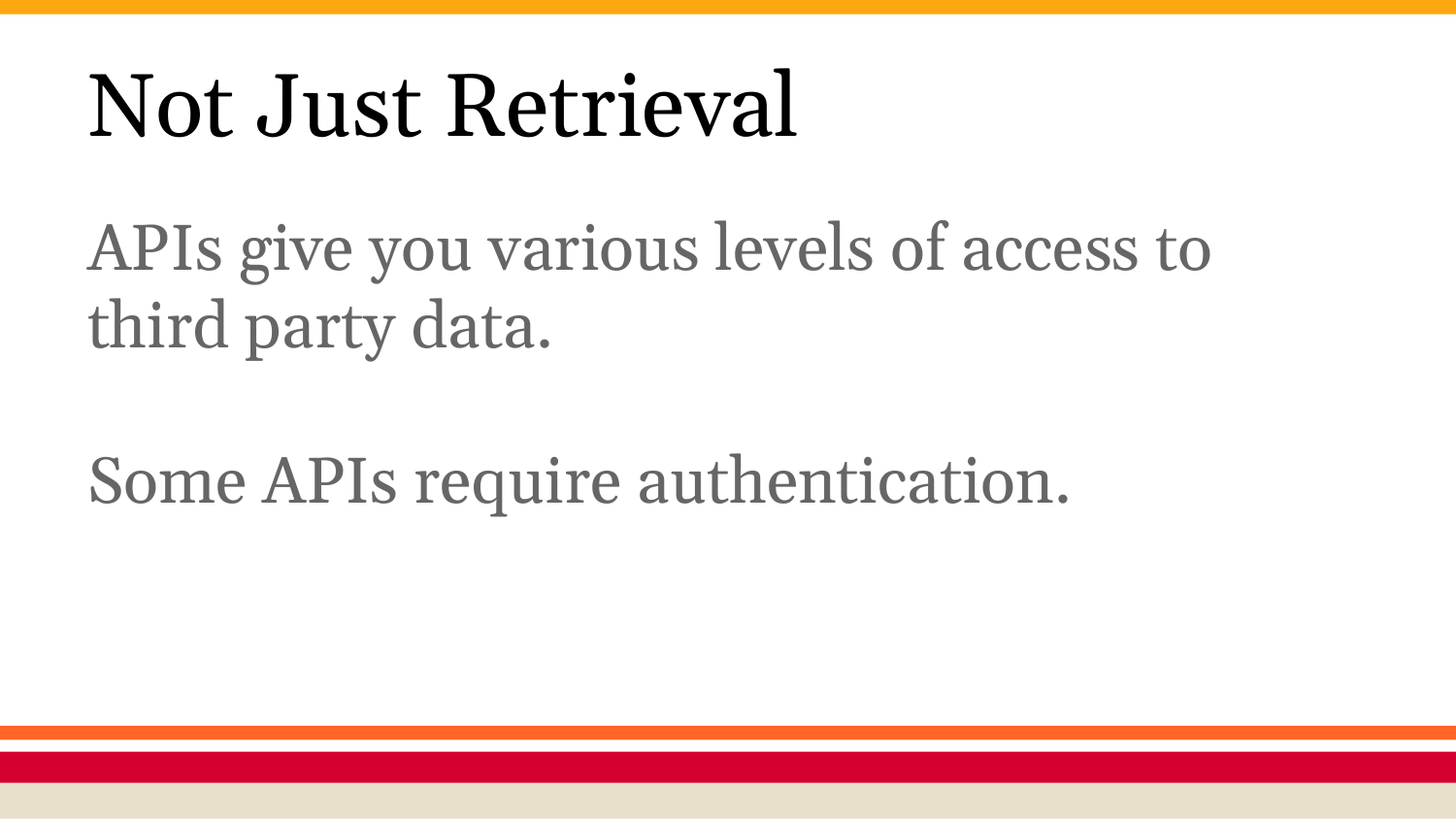

# Not Just Retrieval
APIs give you various levels of access to third party data.

Some APIs require authentication.